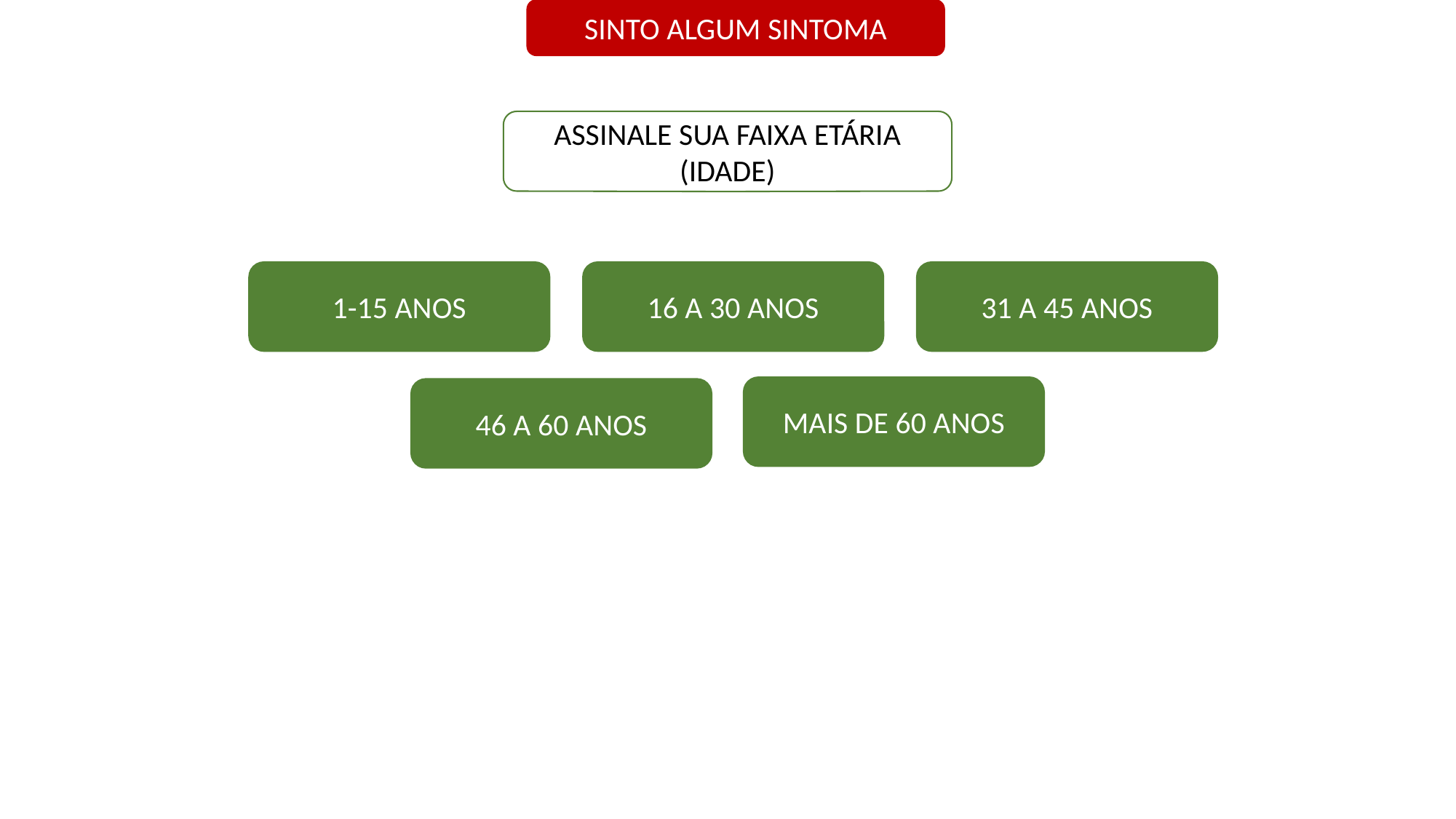

SINTO ALGUM SINTOMA
ASSINALE SUA FAIXA ETÁRIA (IDADE)
1-15 ANOS
16 A 30 ANOS
31 A 45 ANOS
MAIS DE 60 ANOS
46 A 60 ANOS